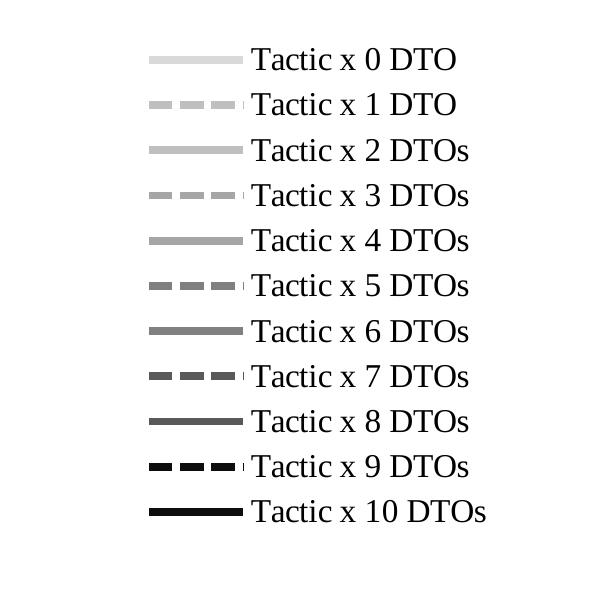

### Chart

| Category | Tactic x 0 DTO | Tactic x 1 DTO | Tactic x 2 DTOs | Tactic x 3 DTOs | Tactic x 4 DTOs | Tactic x 5 DTOs | Tactic x 6 DTOs | Tactic x 7 DTOs | Tactic x 8 DTOs | Tactic x 9 DTOs | Tactic x 10 DTOs |
|---|---|---|---|---|---|---|---|---|---|---|---|
| 0 | 0.016082925261894587 | 0.02404233156096458 | 0.03206408724811949 | 0.04014868073242539 | 0.04829660424886195 | 0.05650835388829378 | 0.06478442962767406 | 0.07312533536048704 | 0.08153157892742646 | 0.09000367214731742 | 0.09854213084827679 |
| 0.48444158821930361 | 0.09646000933704513 | 0.12859124078238304 | 0.1616640624593777 | 0.1957060672153763 | 0.23074565649280165 | 0.2668120640246414 | 0.3039353802243203 | 0.34214657729030806 | 0.381477535046403 | 0.4219610675392569 | 0.463630950415322 |
| 1.2035668288350485 | 0.18319531032914527 | 0.2438140001782636 | 0.30753836964506176 | 0.3745275321302364 | 0.4449487528973284 | 0.5189778667174187 | 0.5967997169110302 | 0.6786086168834808 | 0.7646088353060931 | 0.8550151061547133 | 0.9500531648790507 |
| 2.2710662431432733 | 0.2767917940129325 | 0.3708003492628229 | 0.47173063482270816 | 0.5800922888883557 | 0.6964324736674432 | 0.8213386382248096 | 0.9554414847524892 | 1.0994181532424343 | 1.2539956406426356 | 1.4199544717613608 | 1.5981326404553964 |
| 3.8557067691421523 | 0.3777922131936686 | 0.5107512837689283 | 0.6565411094311684 | 0.8163998778075274 | 0.9916852635381526 | 1.1838859589569841 | 1.3946343175009908 | 1.6257202172278742 | 1.8791062621845773 | 2.156944450731273 | 2.461594452384282 |
| 6.2080130683126002 | 0.4867822550540921 | 0.6649904142764897 | 0.8645588957017378 | 1.0880479825772498 | 1.3383248378990098 | 1.6186002875214784 | 1.9324700121513754 | 2.283960676681378 | 2.677581588661415 | 3.1183825486390333 | 3.6120186345364313 |
| 9.6998743670314536 | 0.604393937471768 | 0.8349764844923397 | 1.098698218684286 | 1.400321884412128 | 1.7452947248412927 | 2.1398468577006104 | 2.5911037895511693 | 3.1072151005392827 | 3.697501623645998 | 4.372623776451209 | 5.144774085439273 |
| 14.883338499143187 | 0.7313092740016005 | 1.0223171675754261 | 1.3622392530813148 | 1.7592972943449263 | 2.2230950140413843 | 2.764850380866513 | 3.3976669408011233 | 4.136850755212204 | 5.000280611636596 | 6.008840461609777 | 7.186924545000515 |
| 22.577888227892927 | 0.8682642287762288 | 1.2287842709884966 | 1.6588740768534538 | 2.171958564400598 | 2.784053265952709 | 3.514264240482982 | 4.385384454352468 | 5.424605245987606 | 6.664365082313217 | 8.143362100211352 | 9.907762038698351 |
| 33.999997847870588 | 1.0160529842582071 | 1.4563304936788324 | 1.9927583953833956 | 2.6463345776095224 | 3.44264257094082 | 4.412852987855812 | 5.594943662536178 | 7.035186251983365 | 8.789957489831442 | 10.92794599242168 | 13.532841000168439 |